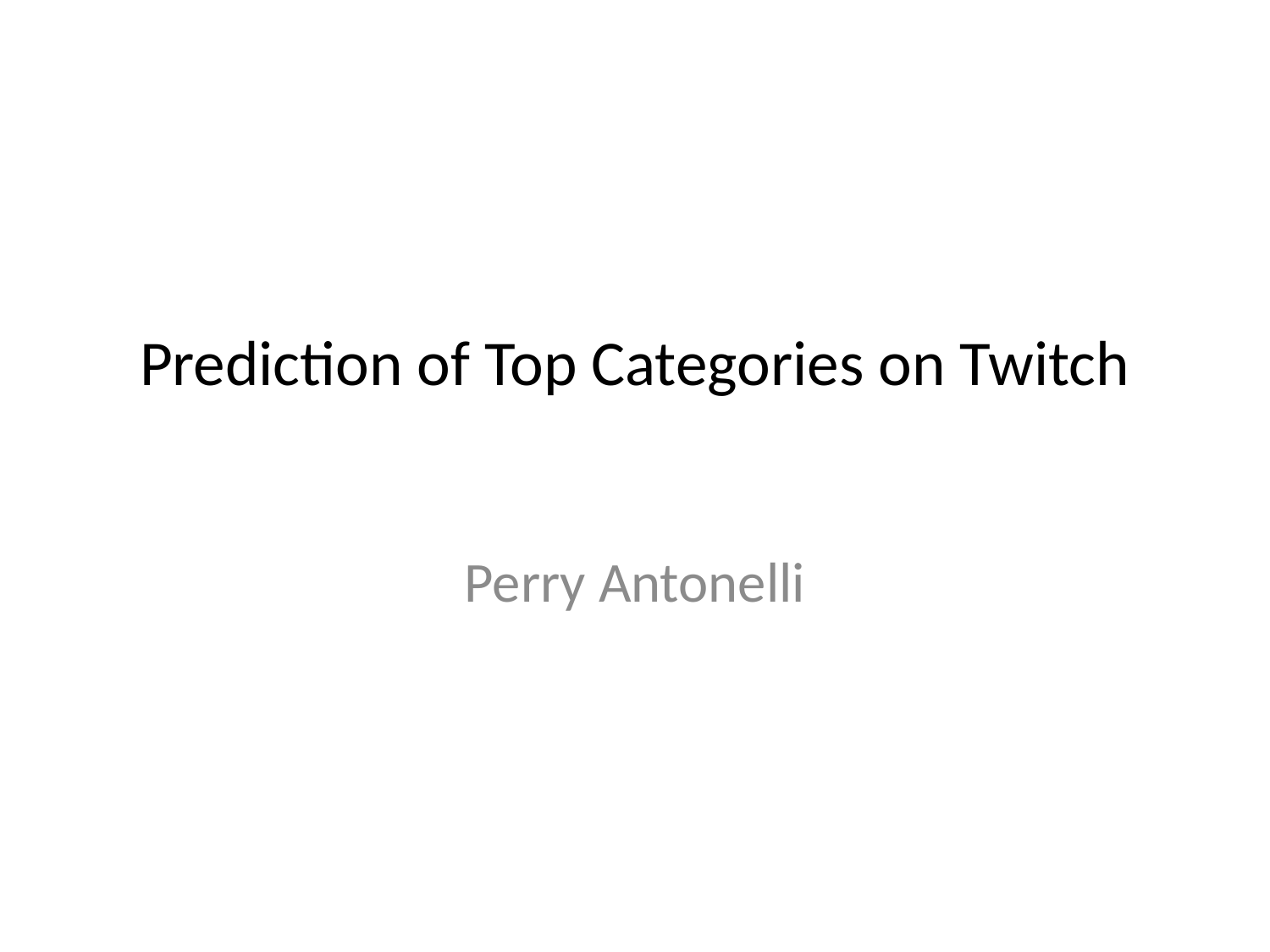

# Prediction of Top Categories on Twitch
Perry Antonelli